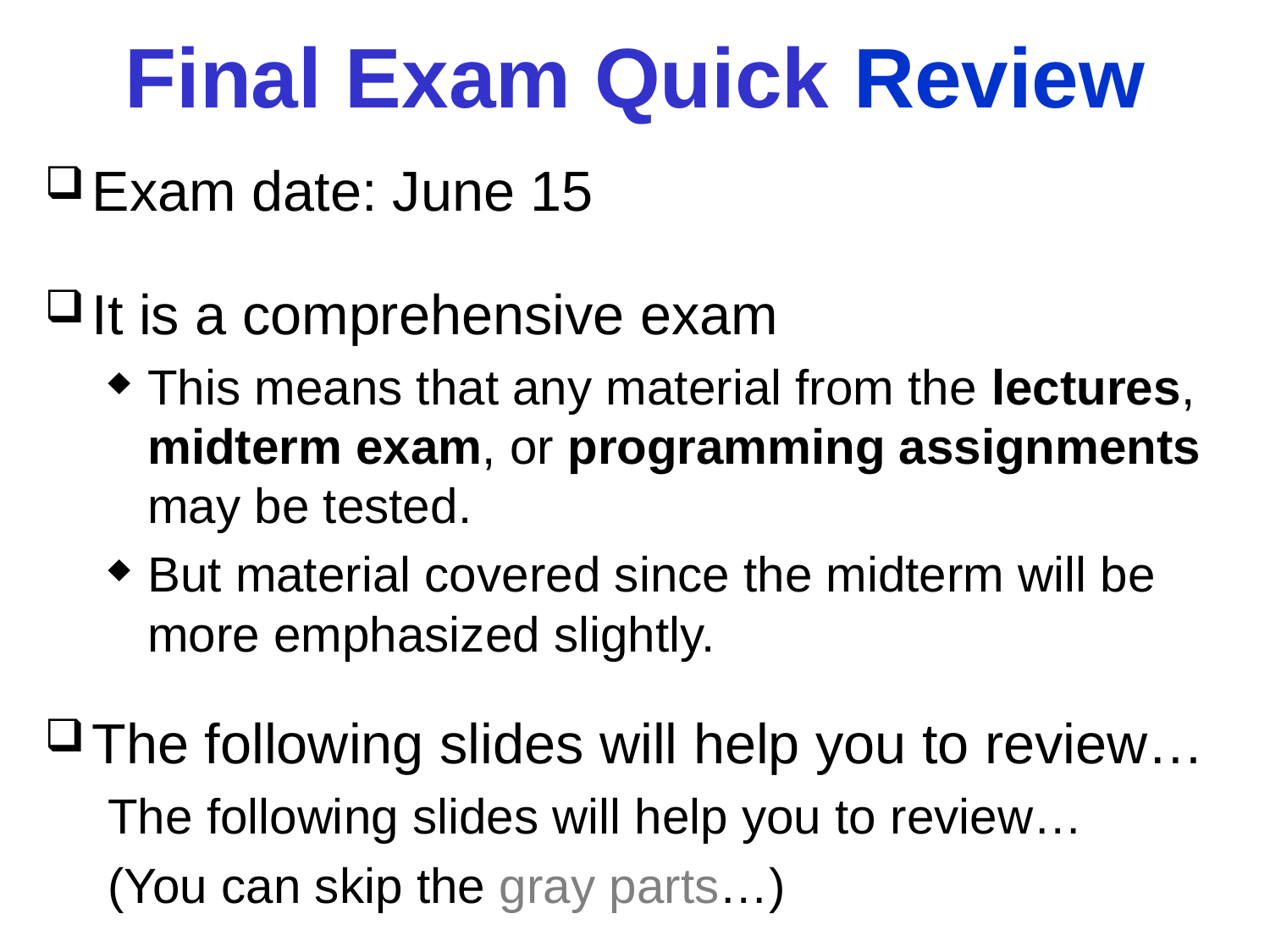

# Final Exam Quick Review
Exam date: June 15

It is a comprehensive exam
This means that any material from the lectures, midterm exam, or programming assignments may be tested.
But material covered since the midterm will be more emphasized slightly.

The following slides will help you to review…
The following slides will help you to review…
(You can skip the gray parts…)